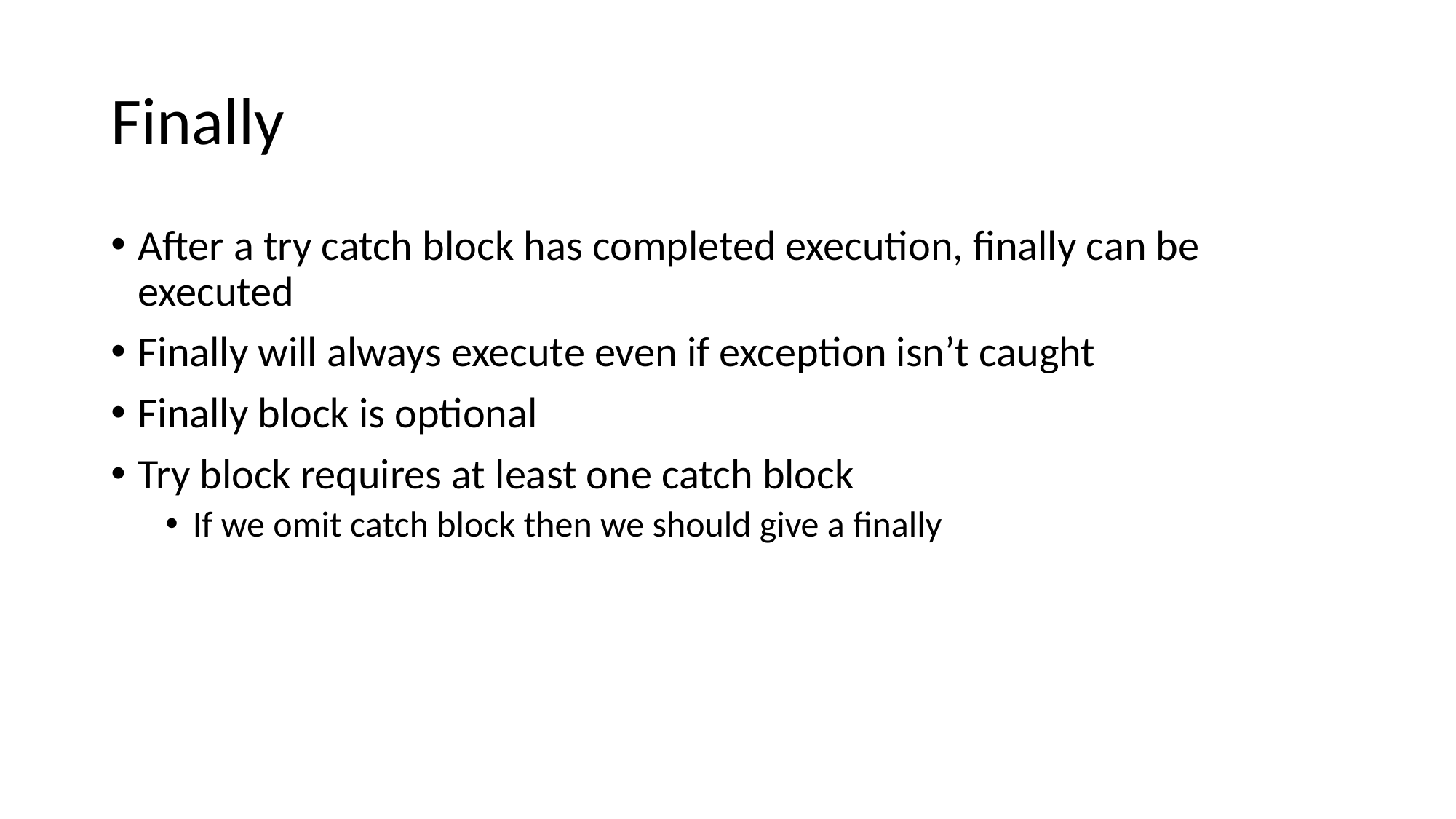

# Finally
After a try catch block has completed execution, finally can be executed
Finally will always execute even if exception isn’t caught
Finally block is optional
Try block requires at least one catch block
If we omit catch block then we should give a finally